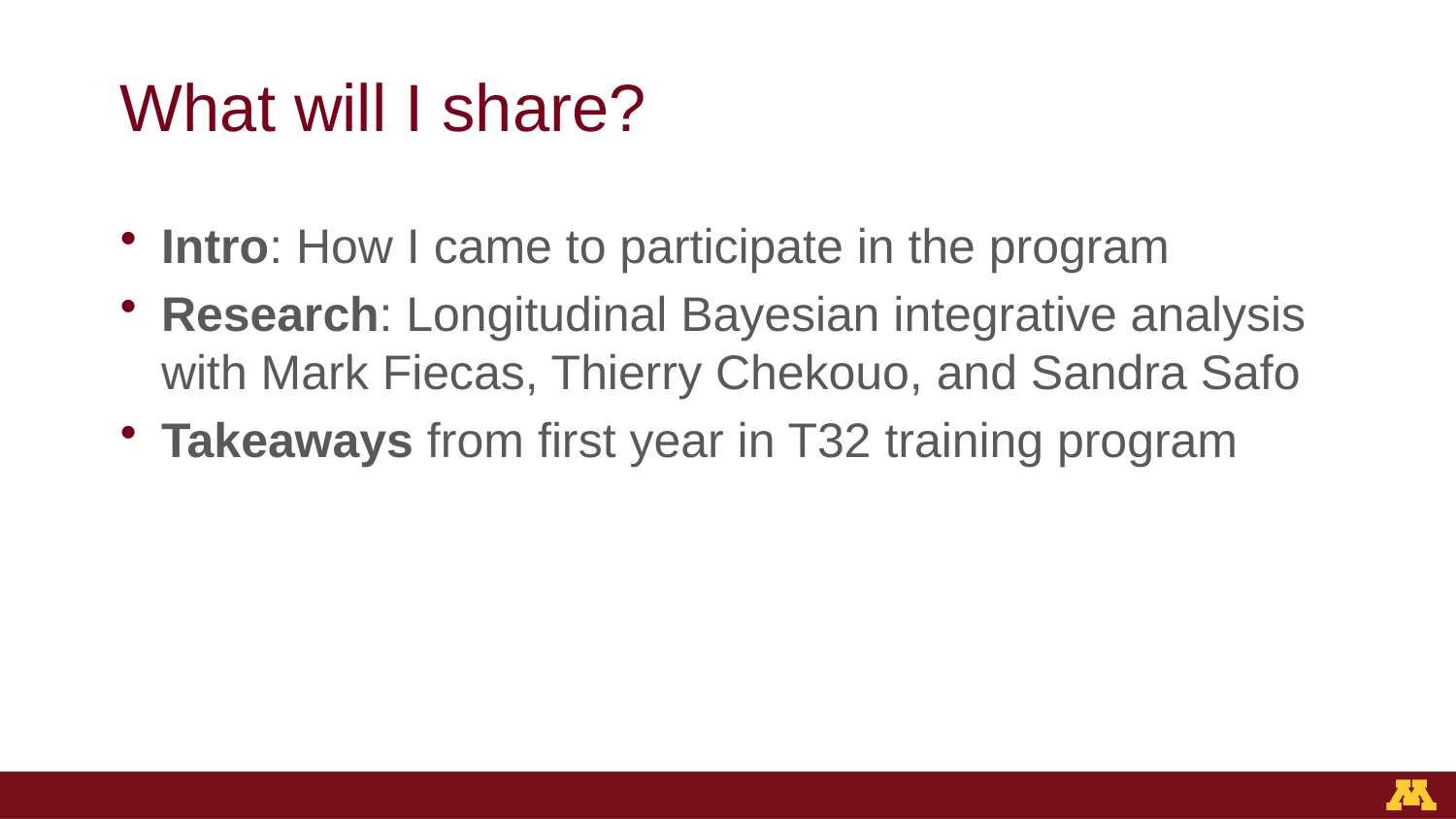

# What will I share?
Intro: How I came to participate in the program
Research: Longitudinal Bayesian integrative analysis with Mark Fiecas, Thierry Chekouo, and Sandra Safo
Takeaways from first year in T32 training program